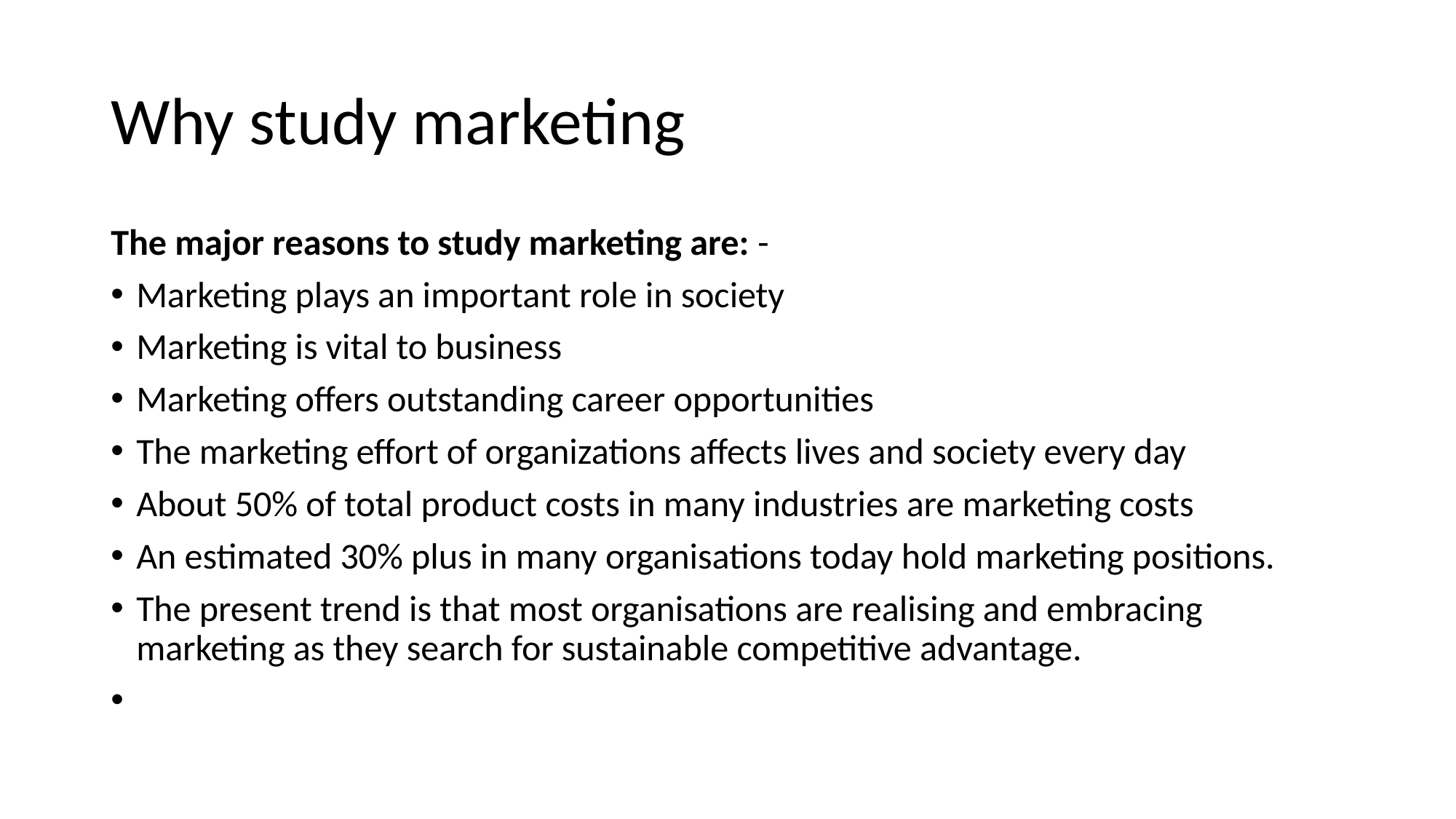

# Why study marketing
The major reasons to study marketing are: -
Marketing plays an important role in society
Marketing is vital to business
Marketing offers outstanding career opportunities
The marketing effort of organizations affects lives and society every day
About 50% of total product costs in many industries are marketing costs
An estimated 30% plus in many organisations today hold marketing positions.
The present trend is that most organisations are realising and embracing marketing as they search for sustainable competitive advantage.